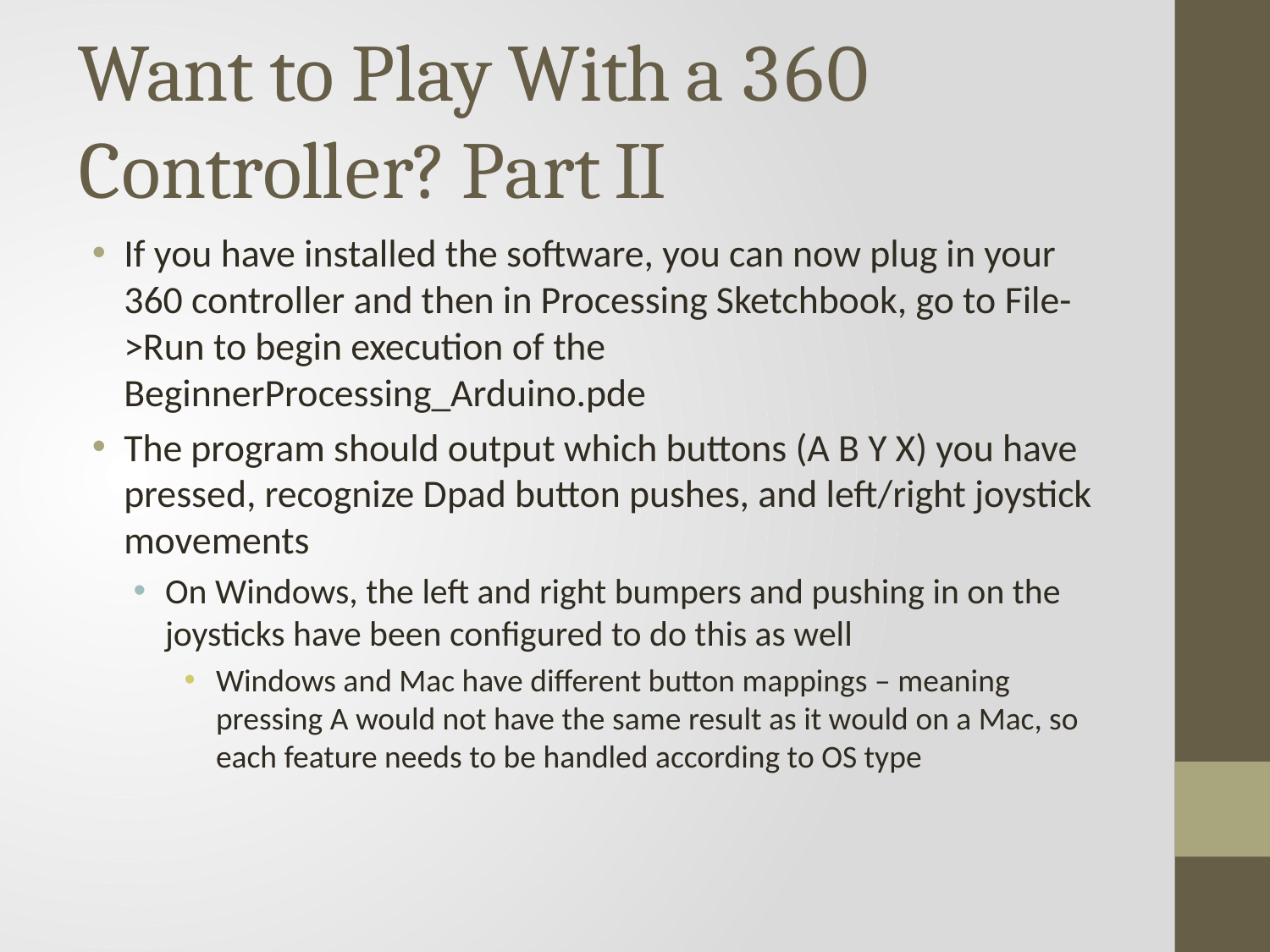

# Want to Play With a 360 Controller? Part II
If you have installed the software, you can now plug in your 360 controller and then in Processing Sketchbook, go to File->Run to begin execution of the BeginnerProcessing_Arduino.pde
The program should output which buttons (A B Y X) you have pressed, recognize Dpad button pushes, and left/right joystick movements
On Windows, the left and right bumpers and pushing in on the joysticks have been configured to do this as well
Windows and Mac have different button mappings – meaning pressing A would not have the same result as it would on a Mac, so each feature needs to be handled according to OS type